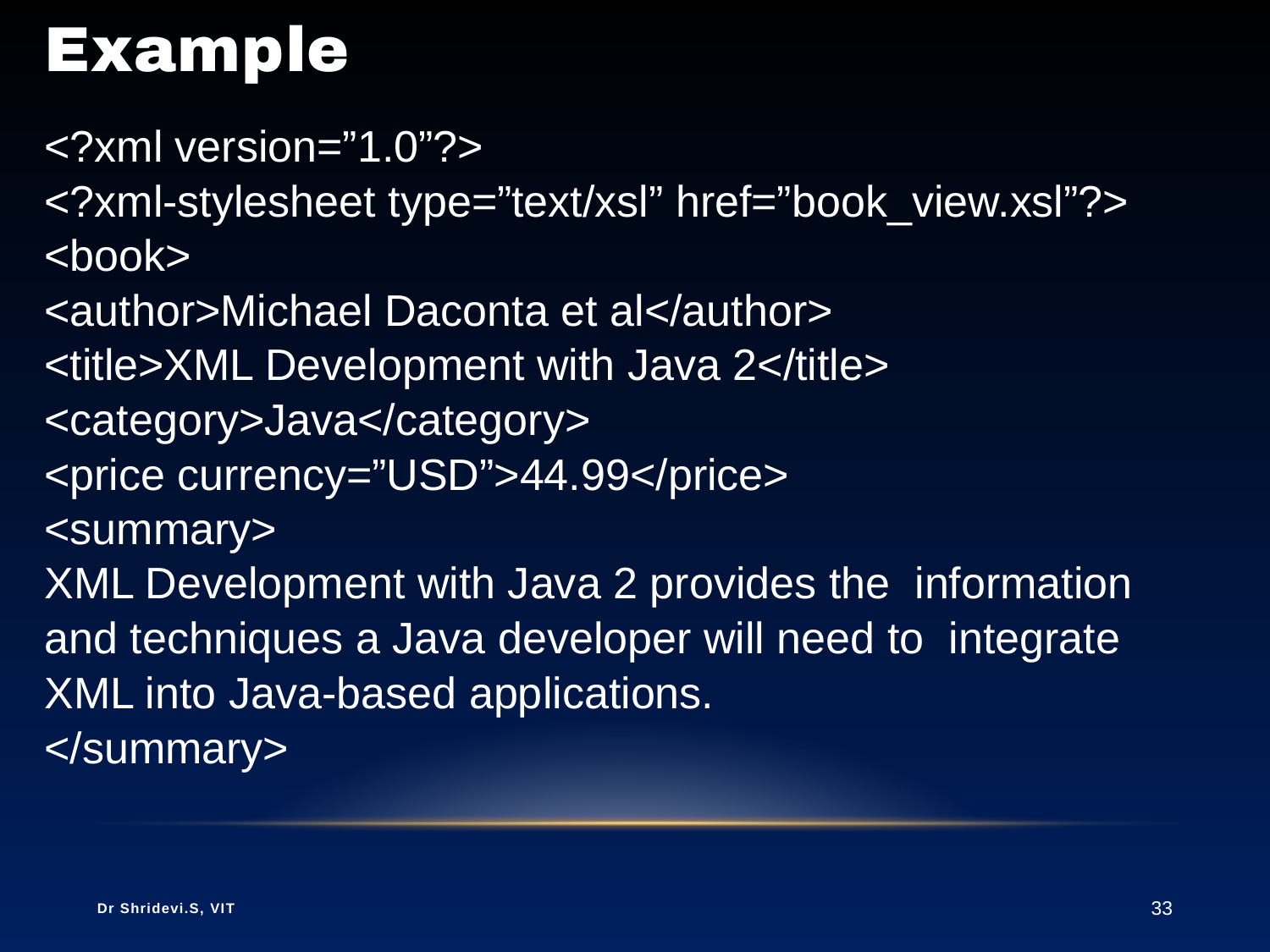

# Example
<?xml version=”1.0”?>
<?xml-stylesheet type=”text/xsl” href=”book_view.xsl”?>
<book>
<author>Michael Daconta et al</author>
<title>XML Development with Java 2</title>
<category>Java</category>
<price currency=”USD”>44.99</price>
<summary>
XML Development with Java 2 provides the  information
and techniques a Java developer will need to  integrate
XML into Java-based applications.
</summary>
Dr Shridevi.S, VIT
33